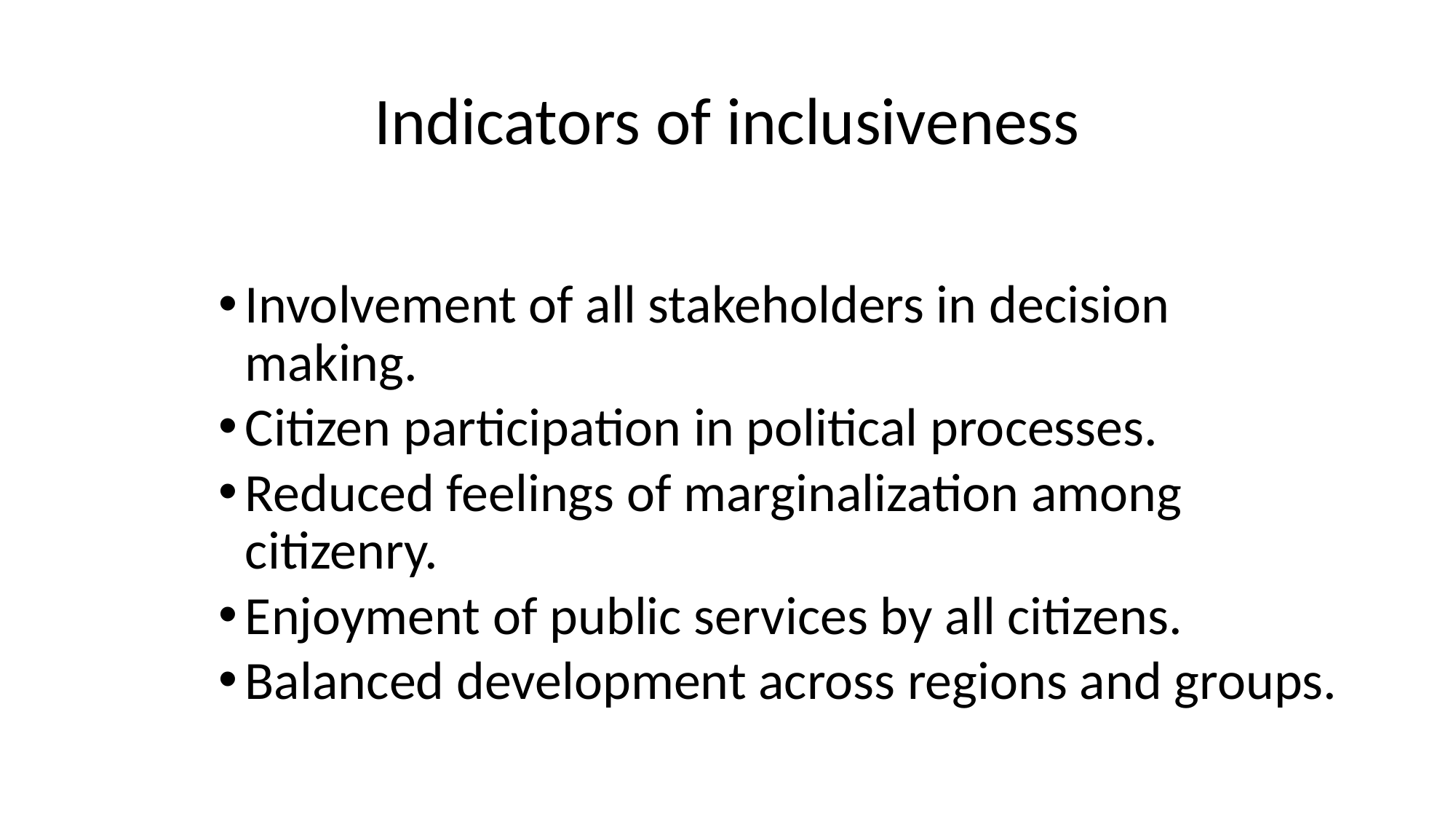

# Indicators of inclusiveness

Involvement of all stakeholders in decision making.
Citizen participation in political processes.
Reduced feelings of marginalization among citizenry.
Enjoyment of public services by all citizens.
Balanced development across regions and groups.